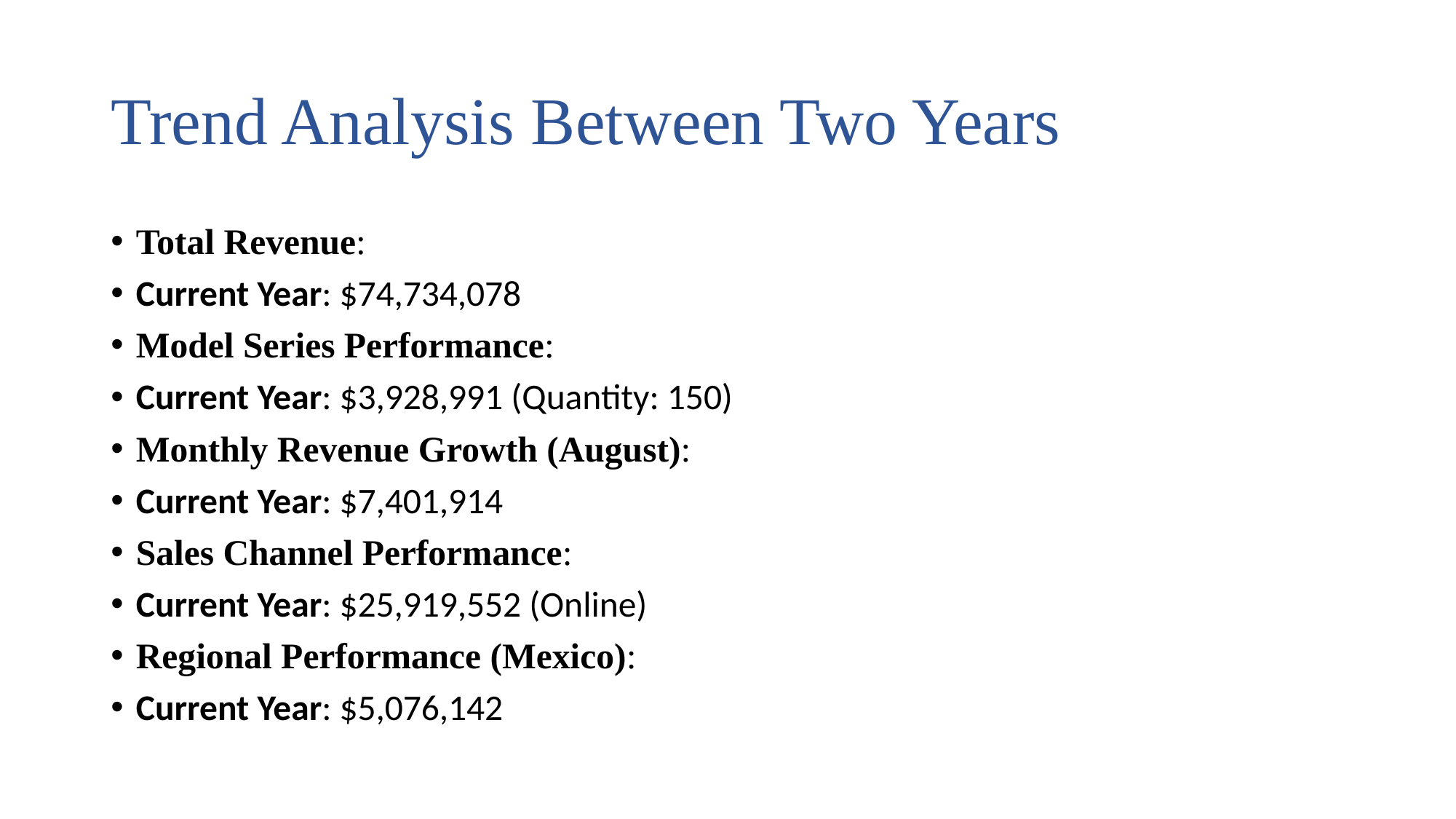

# Trend Analysis Between Two Years
Total Revenue:
Current Year: $74,734,078
Model Series Performance:
Current Year: $3,928,991 (Quantity: 150)
Monthly Revenue Growth (August):
Current Year: $7,401,914
Sales Channel Performance:
Current Year: $25,919,552 (Online)
Regional Performance (Mexico):
Current Year: $5,076,142